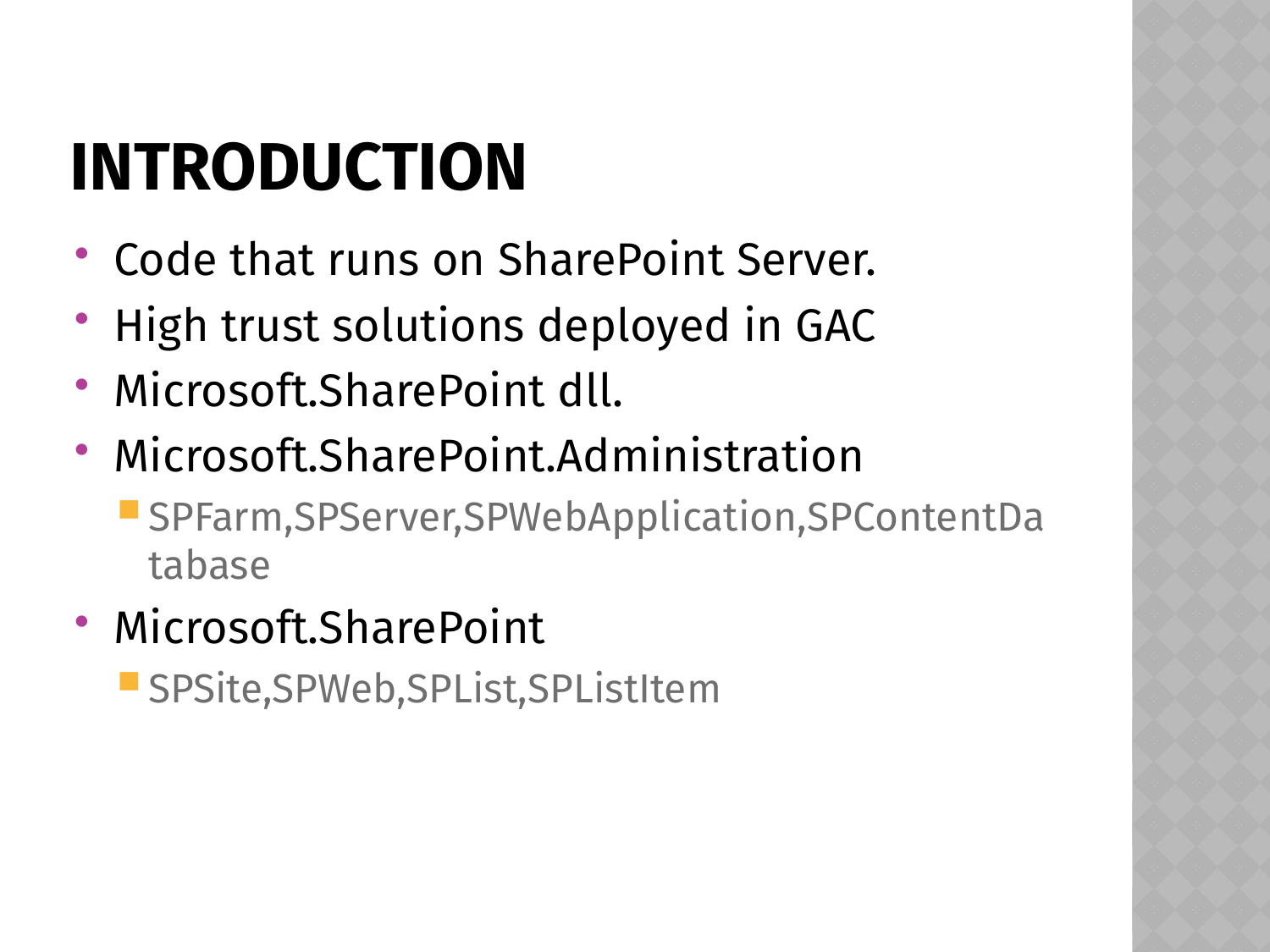

# INtroduction
Code that runs on SharePoint Server.
High trust solutions deployed in GAC
Microsoft.SharePoint dll.
Microsoft.SharePoint.Administration
SPFarm,SPServer,SPWebApplication,SPContentDatabase
Microsoft.SharePoint
SPSite,SPWeb,SPList,SPListItem